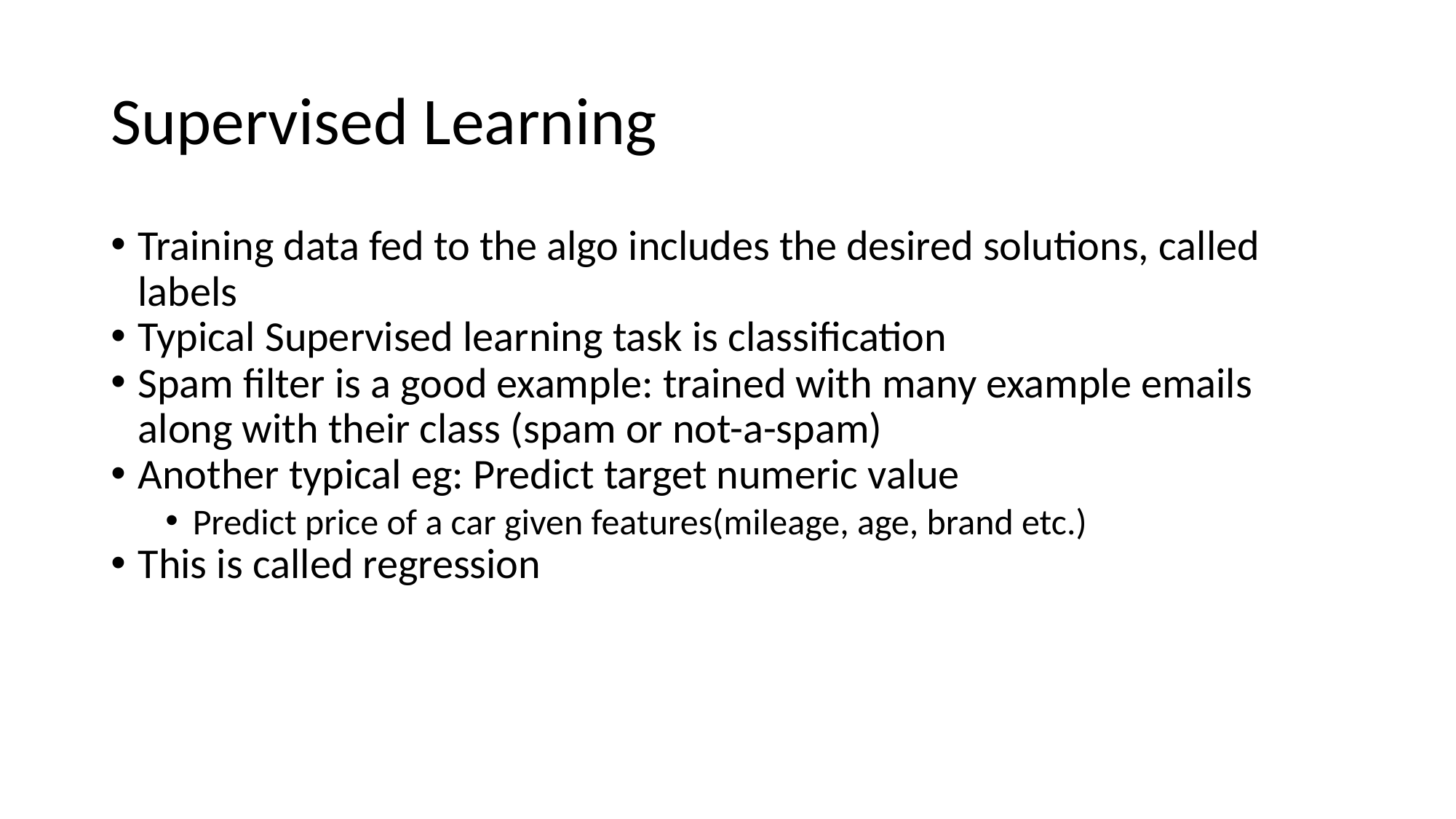

Supervised Learning
Training data fed to the algo includes the desired solutions, called labels
Typical Supervised learning task is classification
Spam filter is a good example: trained with many example emails along with their class (spam or not-a-spam)
Another typical eg: Predict target numeric value
Predict price of a car given features(mileage, age, brand etc.)
This is called regression